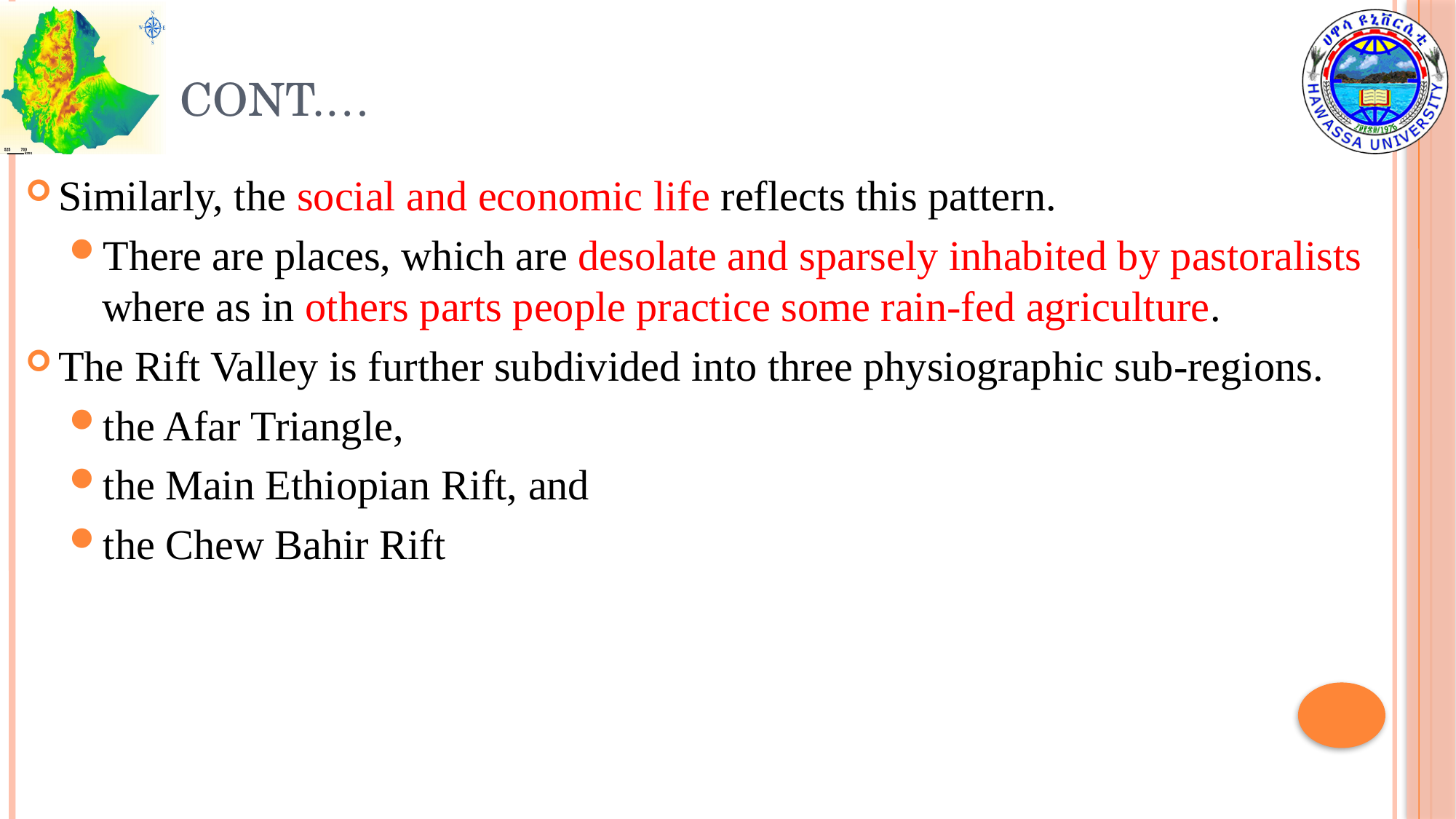

# Cont.…
Similarly, the social and economic life reflects this pattern.
There are places, which are desolate and sparsely inhabited by pastoralists where as in others parts people practice some rain-fed agriculture.
The Rift Valley is further subdivided into three physiographic sub-regions.
the Afar Triangle,
the Main Ethiopian Rift, and
the Chew Bahir Rift